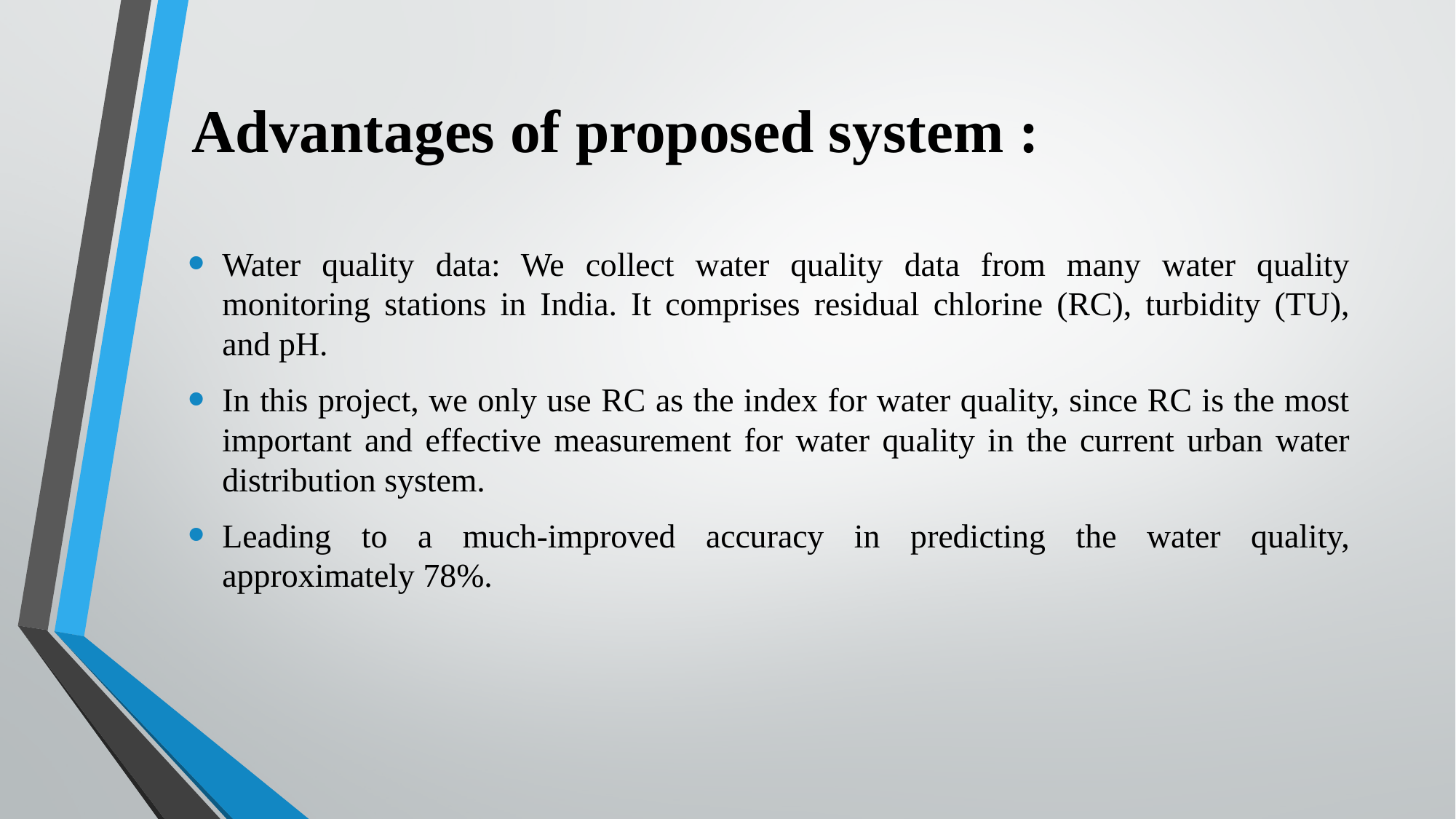

# Advantages of proposed system :
Water quality data: We collect water quality data from many water quality monitoring stations in India. It comprises residual chlorine (RC), turbidity (TU), and pH.
In this project, we only use RC as the index for water quality, since RC is the most important and effective measurement for water quality in the current urban water distribution system.
Leading to a much-improved accuracy in predicting the water quality, approximately 78%.